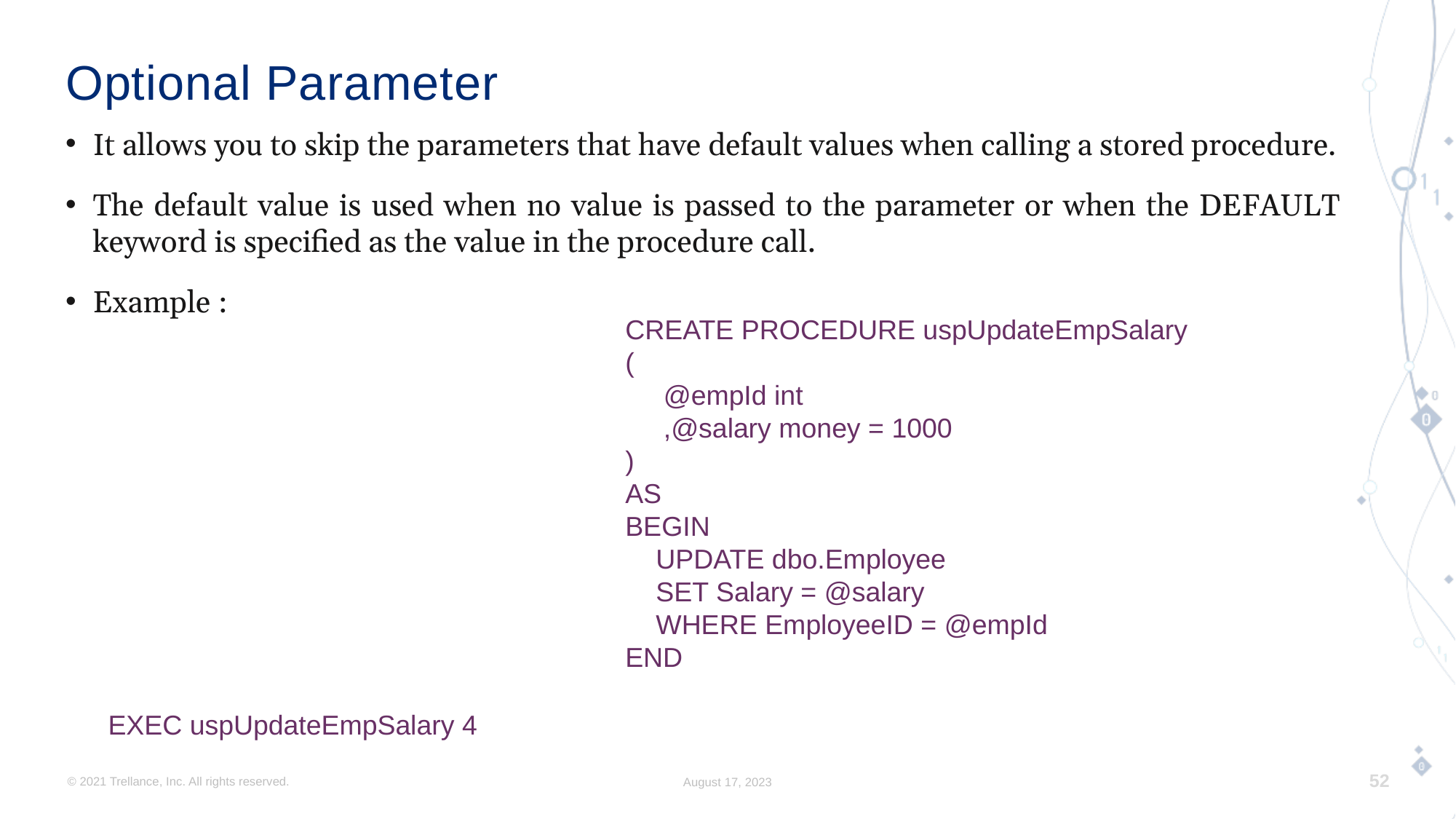

# Optional Parameter
It allows you to skip the parameters that have default values when calling a stored procedure.
The default value is used when no value is passed to the parameter or when the DEFAULT keyword is specified as the value in the procedure call.
Example :

CREATE PROCEDURE uspUpdateEmpSalary
(
     @empId int
     ,@salary money = 1000
)
AS
BEGIN
    UPDATE dbo.Employee
    SET Salary = @salary
    WHERE EmployeeID = @empId
END
EXEC uspUpdateEmpSalary 4
© 2021 Trellance, Inc. All rights reserved.
August 17, 2023
52